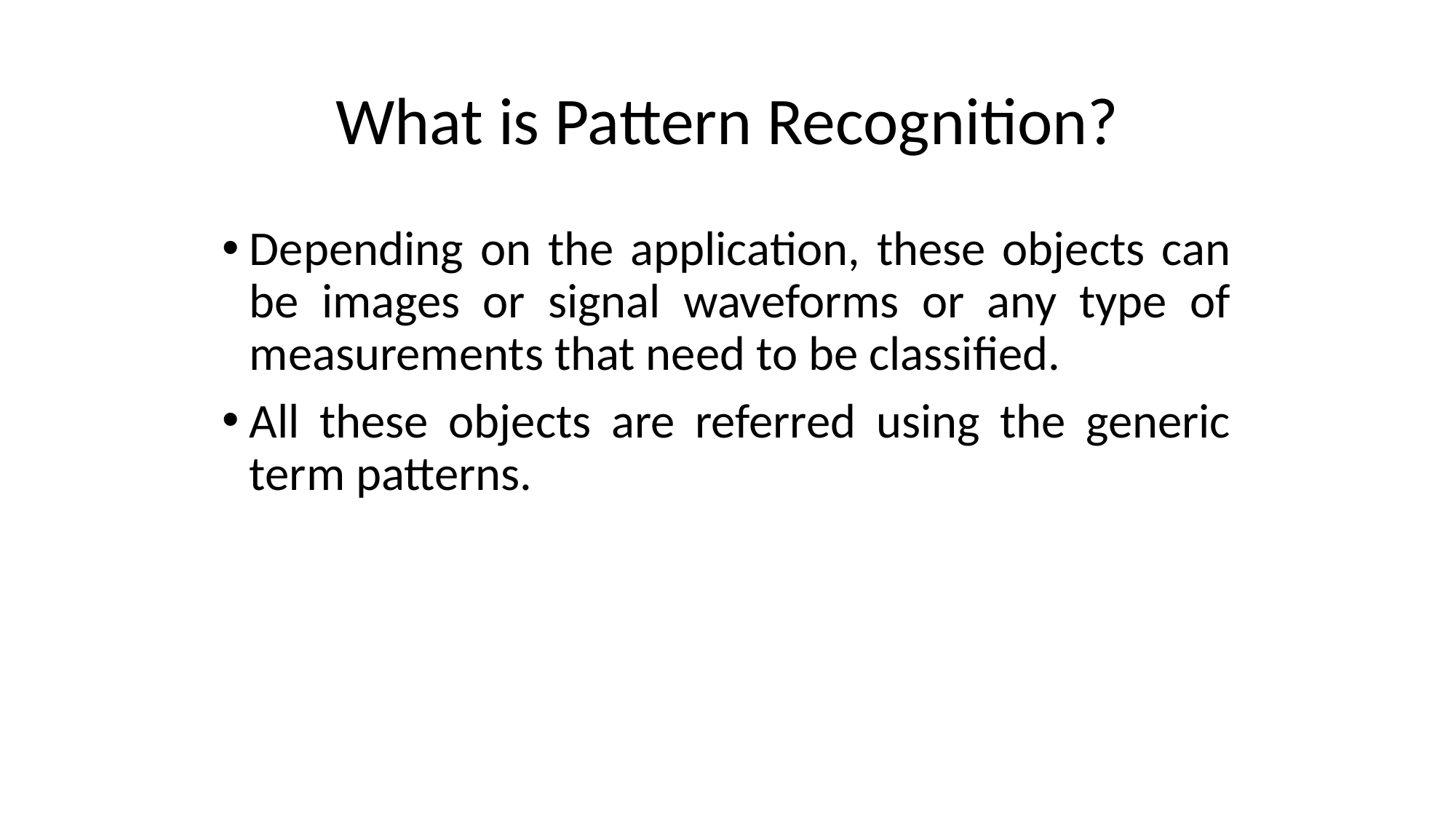

# What is Pattern Recognition?
Depending on the application, these objects can be images or signal waveforms or any type of measurements that need to be classified.
All these objects are referred using the generic term patterns.